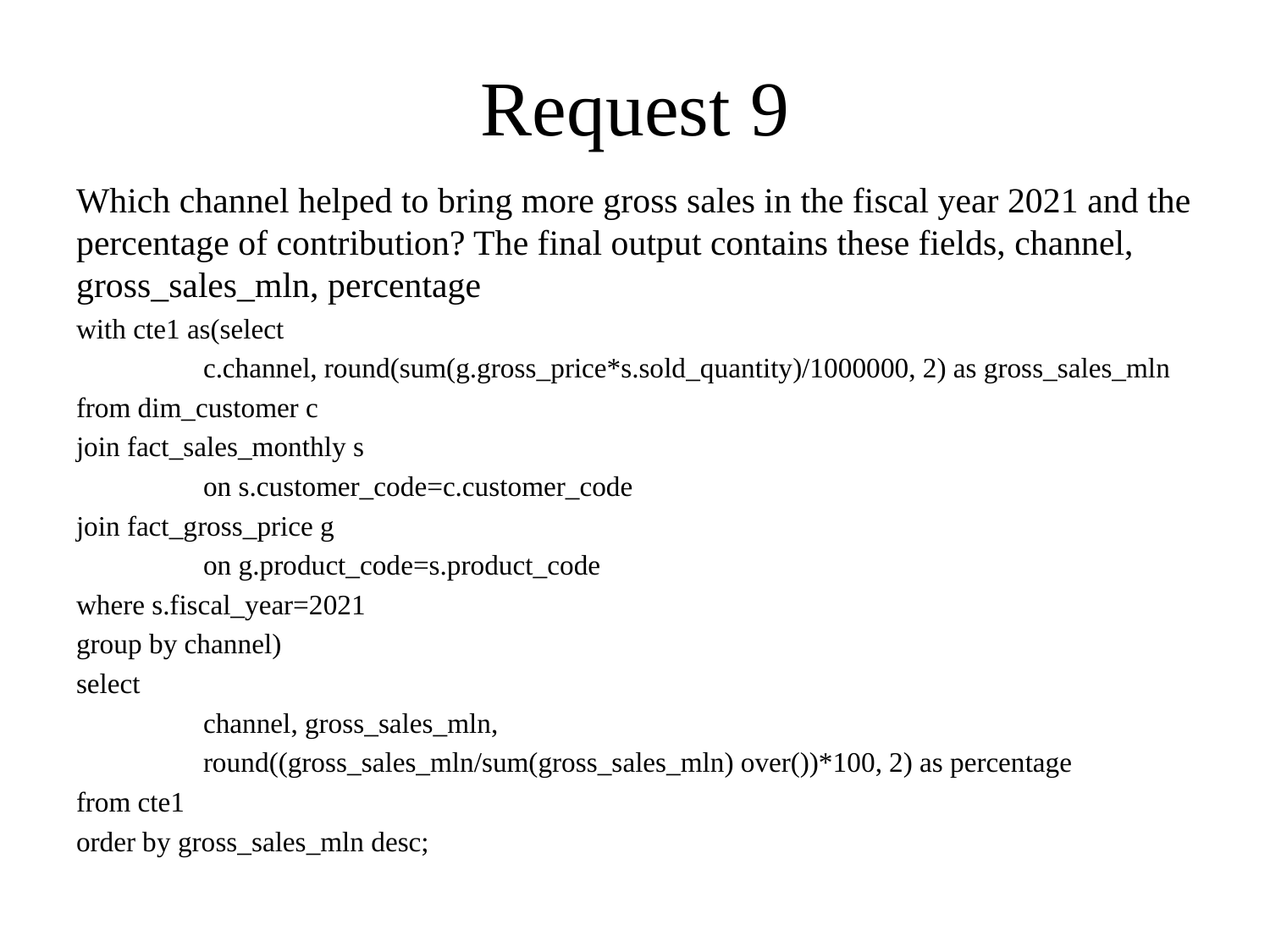

# Request 9
Which channel helped to bring more gross sales in the fiscal year 2021 and the percentage of contribution? The final output contains these fields, channel, gross_sales_mln, percentage
with cte1 as(select
	c.channel, round(sum(g.gross_price*s.sold_quantity)/1000000, 2) as gross_sales_mln
from dim_customer c
join fact_sales_monthly s
	on s.customer_code=c.customer_code
join fact_gross_price g
	on g.product_code=s.product_code
where s.fiscal_year=2021
group by channel)
select
	channel, gross_sales_mln,
	round((gross_sales_mln/sum(gross_sales_mln) over())*100, 2) as percentage
from cte1
order by gross_sales_mln desc;